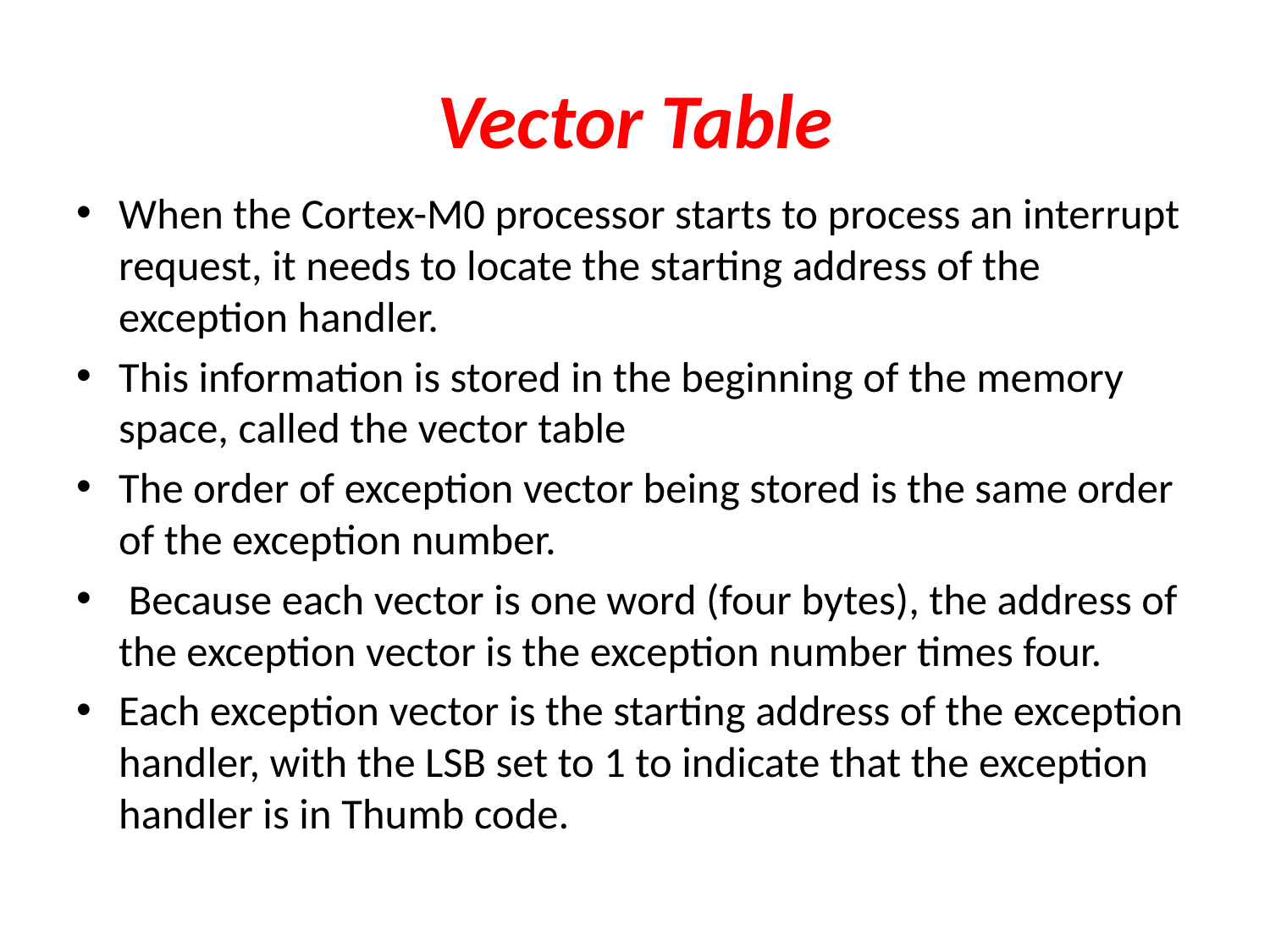

# Vector Table
When the Cortex-M0 processor starts to process an interrupt request, it needs to locate the starting address of the exception handler.
This information is stored in the beginning of the memory space, called the vector table
The order of exception vector being stored is the same order of the exception number.
 Because each vector is one word (four bytes), the address of the exception vector is the exception number times four.
Each exception vector is the starting address of the exception handler, with the LSB set to 1 to indicate that the exception handler is in Thumb code.